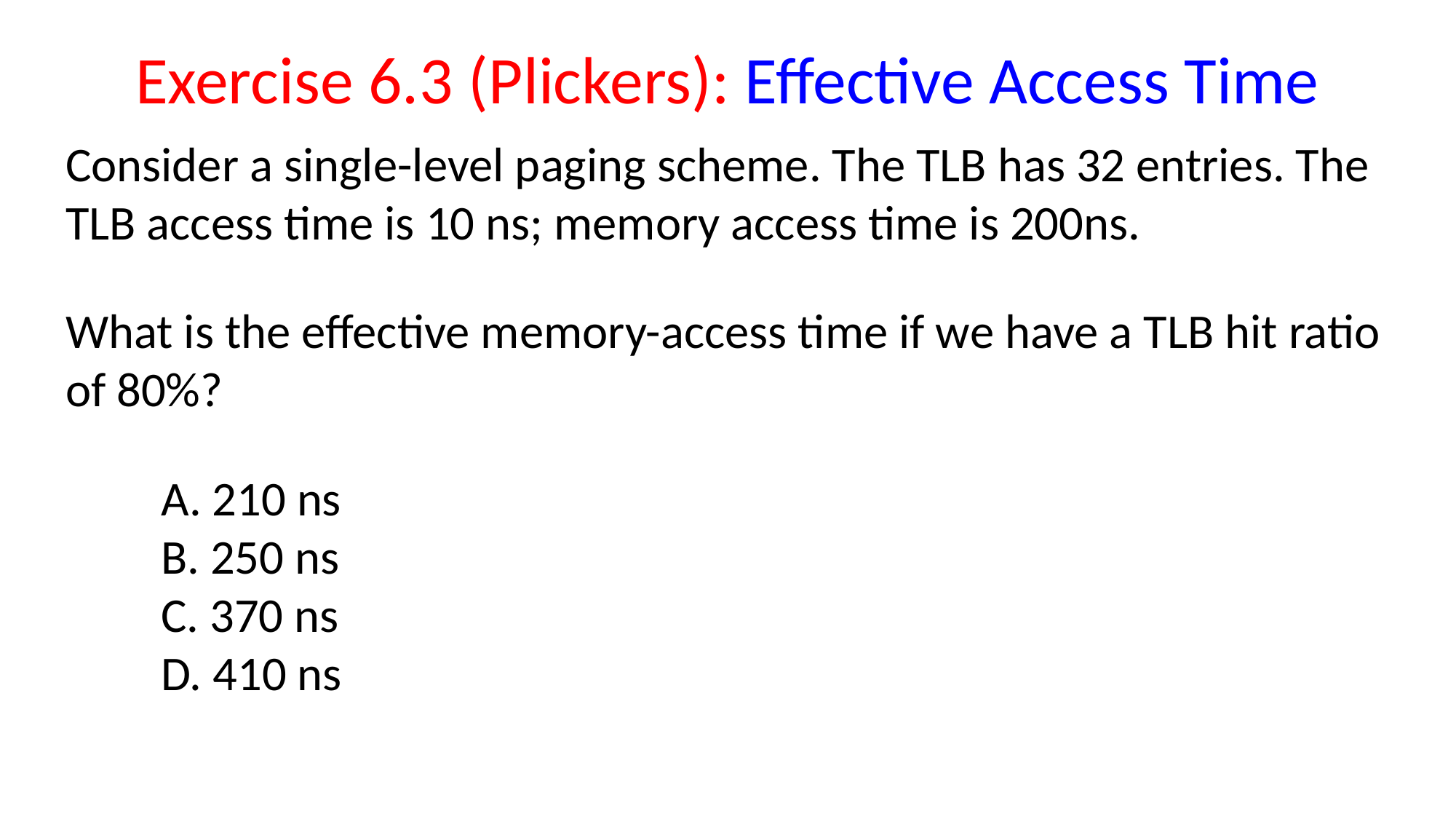

# Exercise 6.3 (Plickers): Effective Access Time
Consider a single-level paging scheme. The TLB has 32 entries. The TLB access time is 10 ns; memory access time is 200ns.

What is the effective memory-access time if we have a TLB hit ratio of 80%?

A. 210 ns
B. 250 ns
C. 370 ns
D. 410 ns